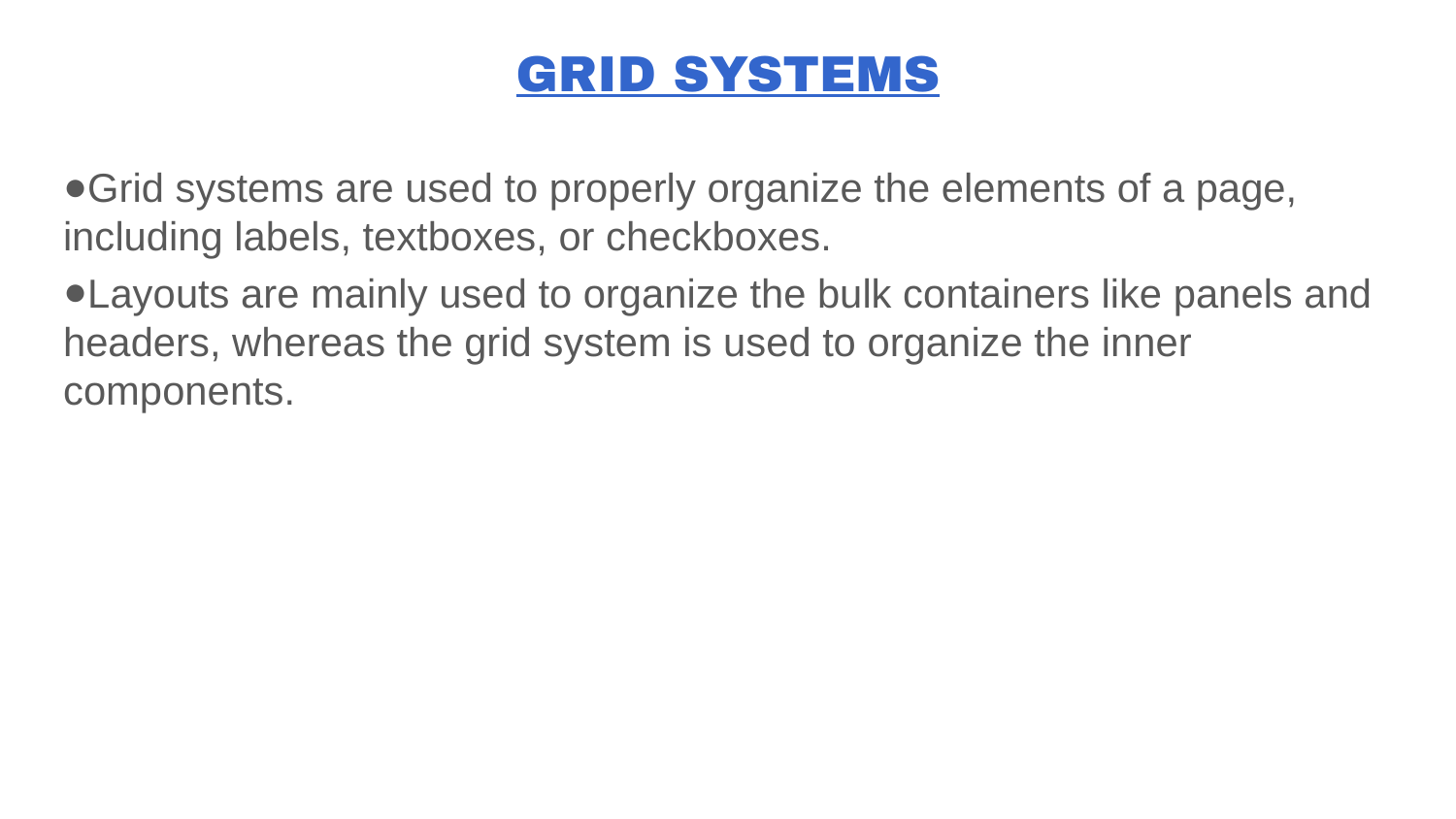

# GRID SYSTEMS
Grid systems are used to properly organize the elements of a page, including labels, textboxes, or checkboxes.
Layouts are mainly used to organize the bulk containers like panels and headers, whereas the grid system is used to organize the inner components.